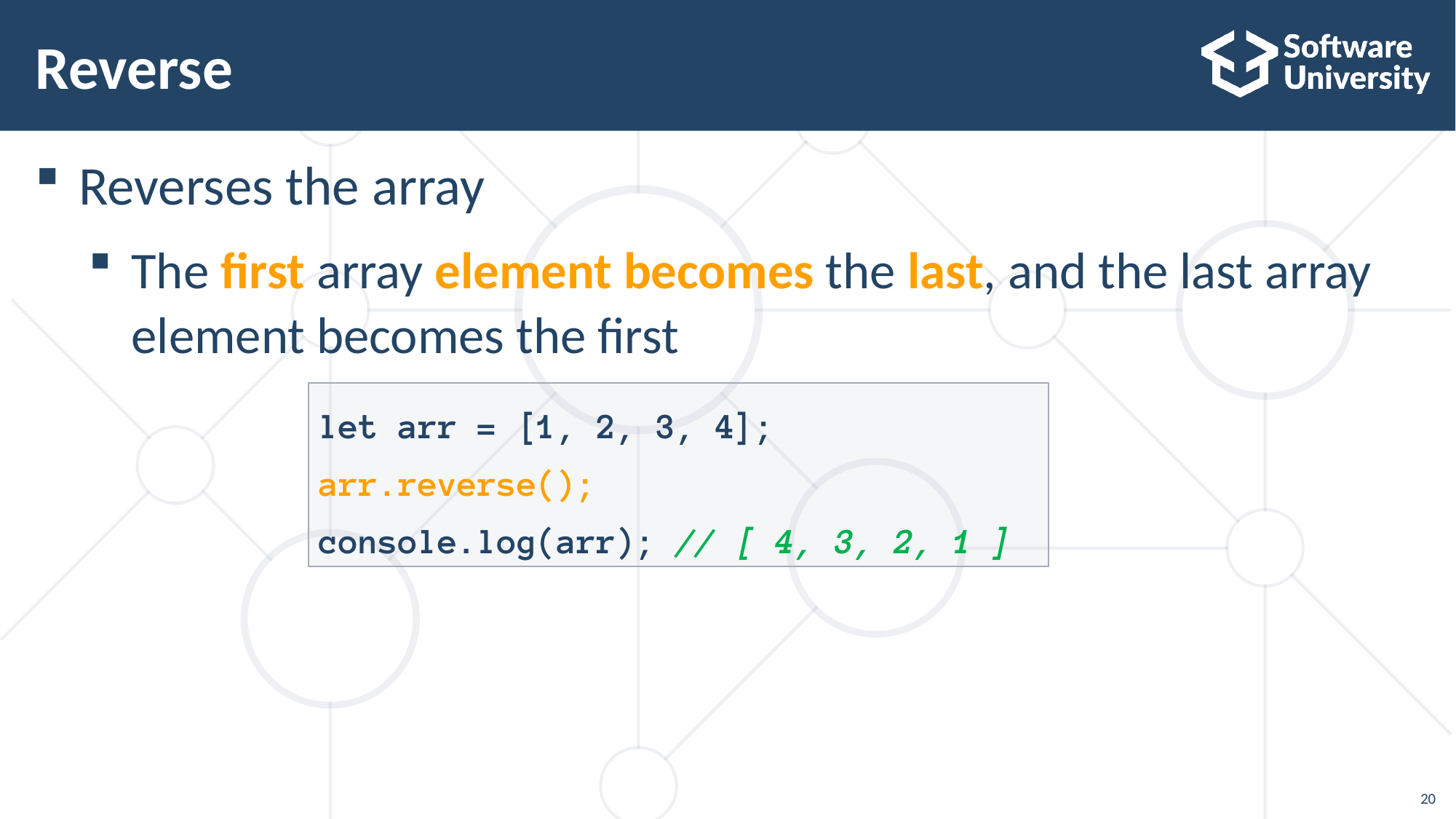

# Reverse
Reverses the array
The first array element becomes the last, and the last array element becomes the first
let arr = [1, 2, 3, 4];
arr.reverse();
console.log(arr); // [ 4, 3, 2, 1 ]
20